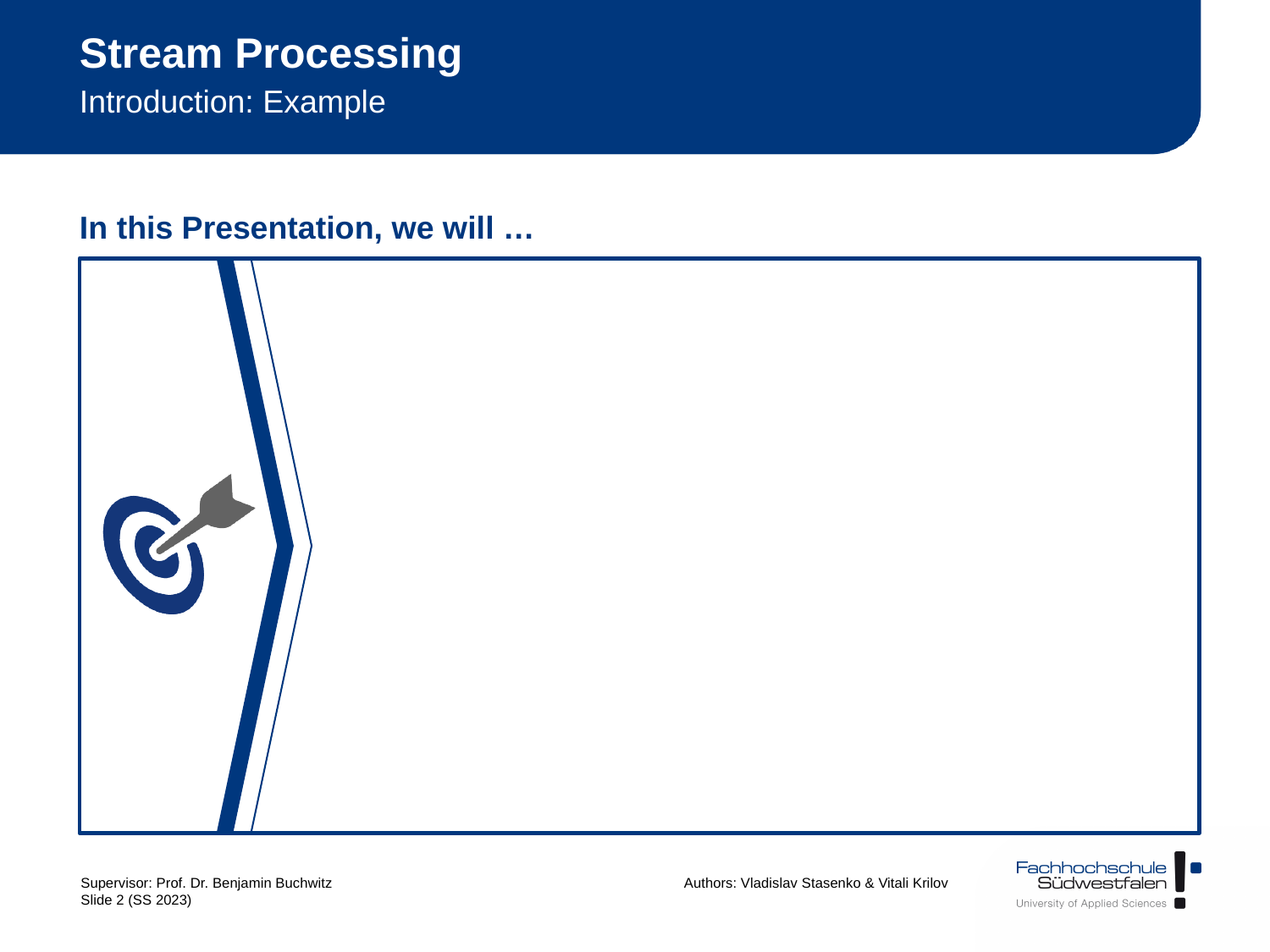

# Stream Processing
Introduction: Example
In this Presentation, we will …